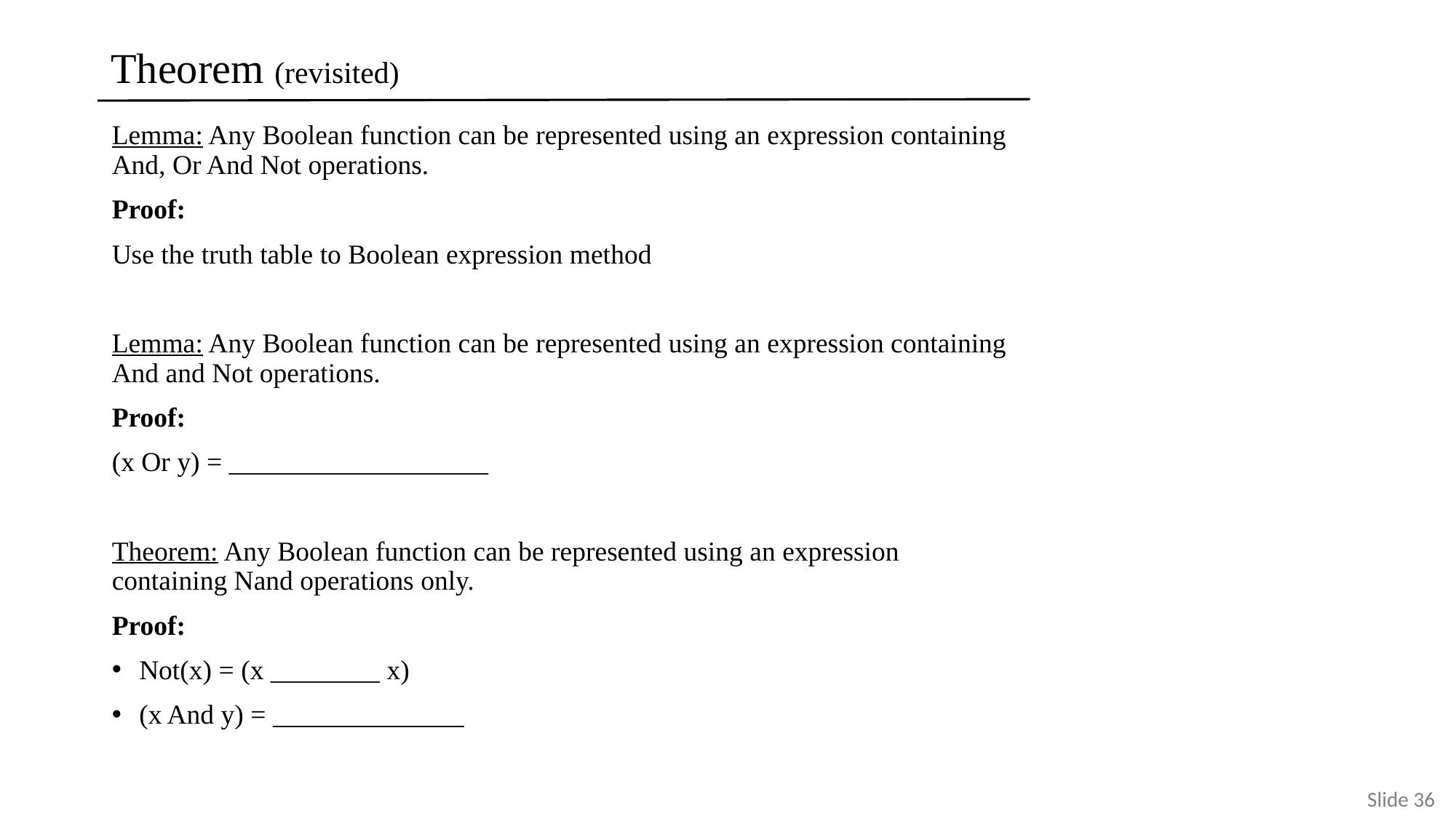

# Theorem (revisited)
Lemma: Any Boolean function can be represented using an expression containing And, Or And Not operations.
Proof:
Use the truth table to Boolean expression method

Lemma: Any Boolean function can be represented using an expression containing And and Not operations.
Proof:
(x Or y) = ___________________

Theorem: Any Boolean function can be represented using an expression containing Nand operations only.
Proof:
Not(x) = (x ________ x)
(x And y) = ______________